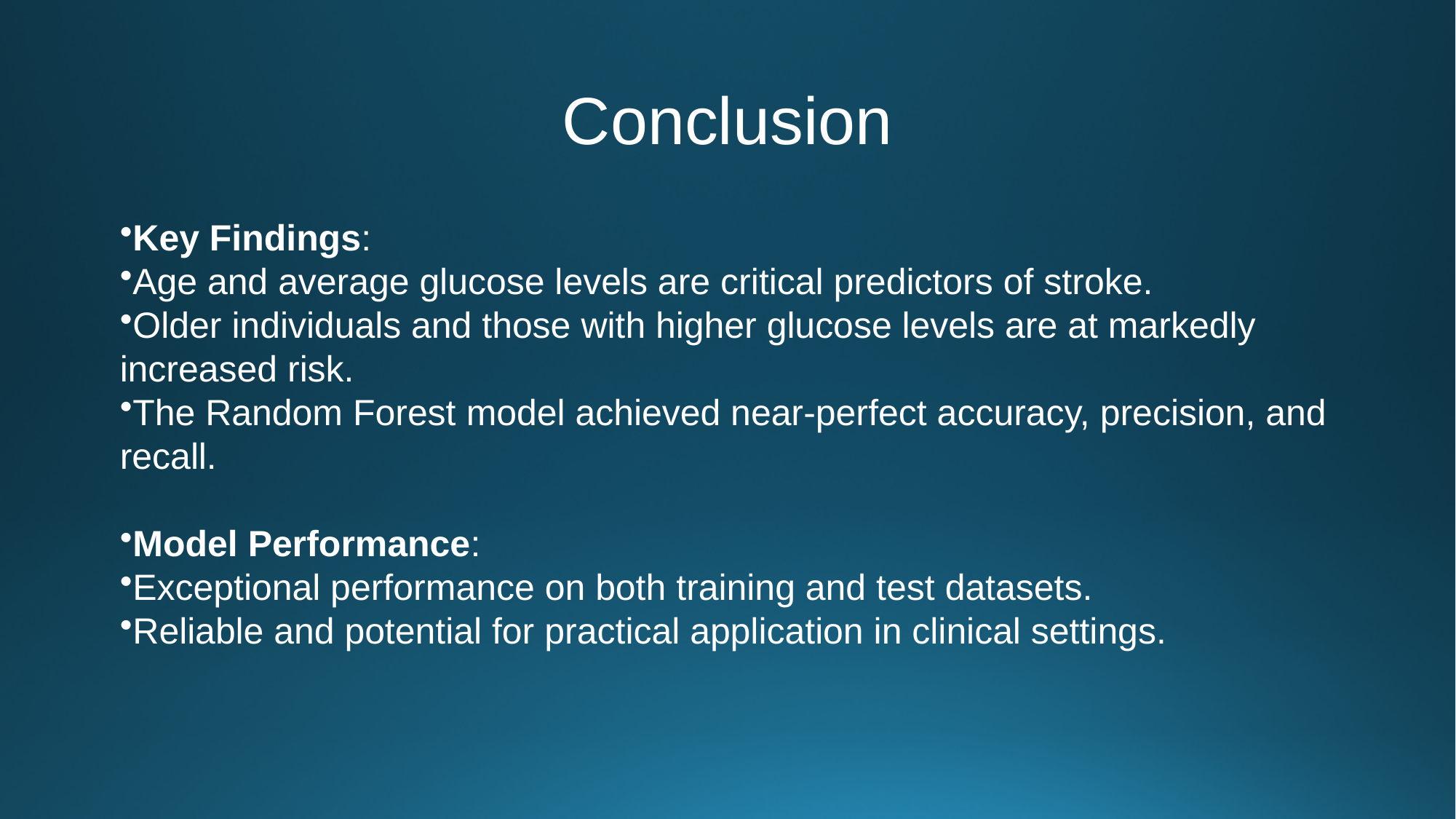

# Conclusion
Key Findings:
Age and average glucose levels are critical predictors of stroke.
Older individuals and those with higher glucose levels are at markedly increased risk.
The Random Forest model achieved near-perfect accuracy, precision, and recall.

Model Performance:
Exceptional performance on both training and test datasets.
Reliable and potential for practical application in clinical settings.